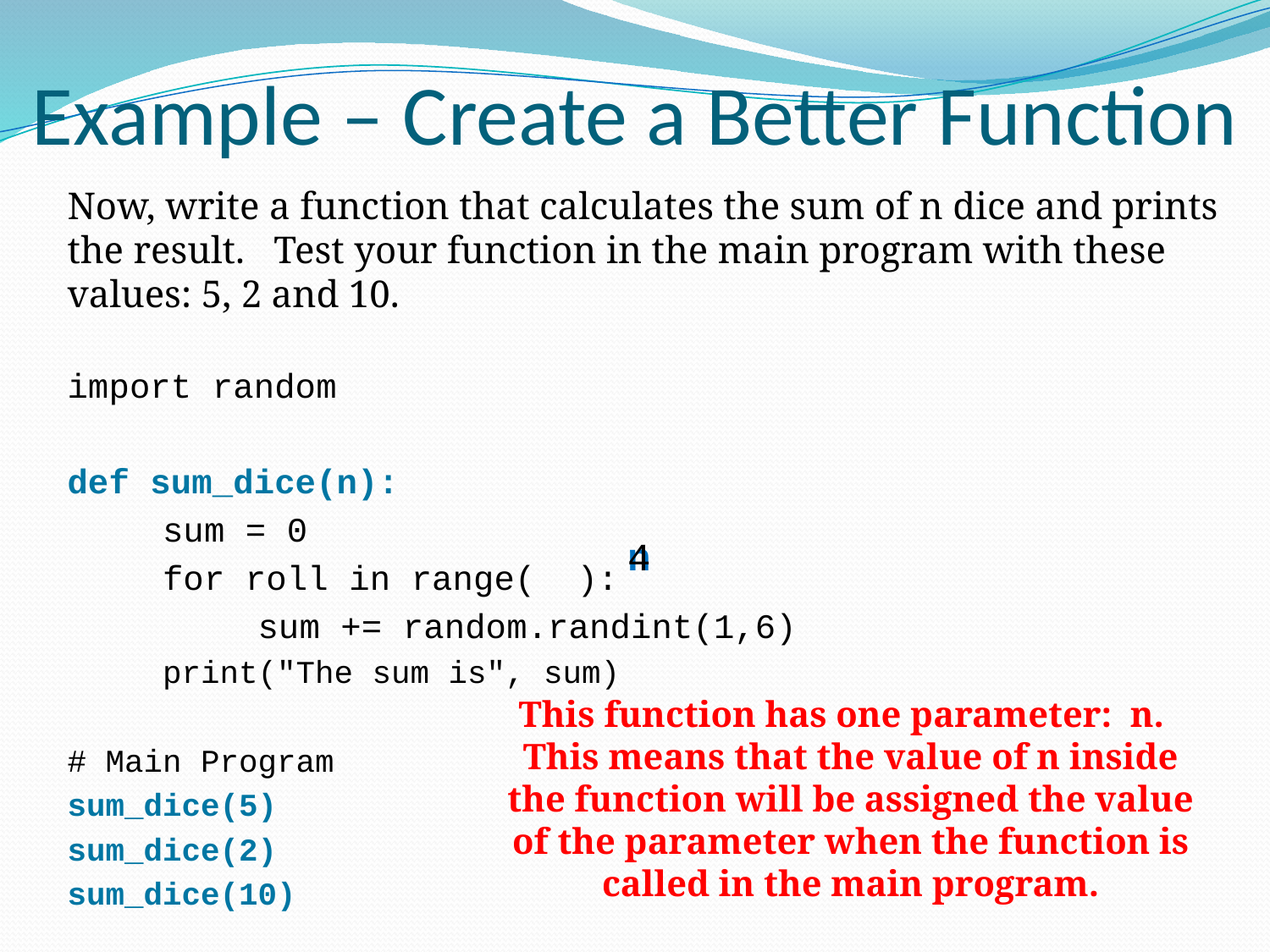

# Example – Create a Better Function
Now, write a function that calculates the sum of n dice and prints the result.   Test your function in the main program with these values: 5, 2 and 10.
import random

def sum_dice(n):
	sum = 0
	for roll in range(  ):
		sum += random.randint(1,6)
	print("The sum is", sum)

# Main Program
sum_dice(5)
sum_dice(2)
sum_dice(10)
4
n
This function has one parameter:  n.   This means that the value of n inside the function will be assigned the value of the parameter when the function is called in the main program.